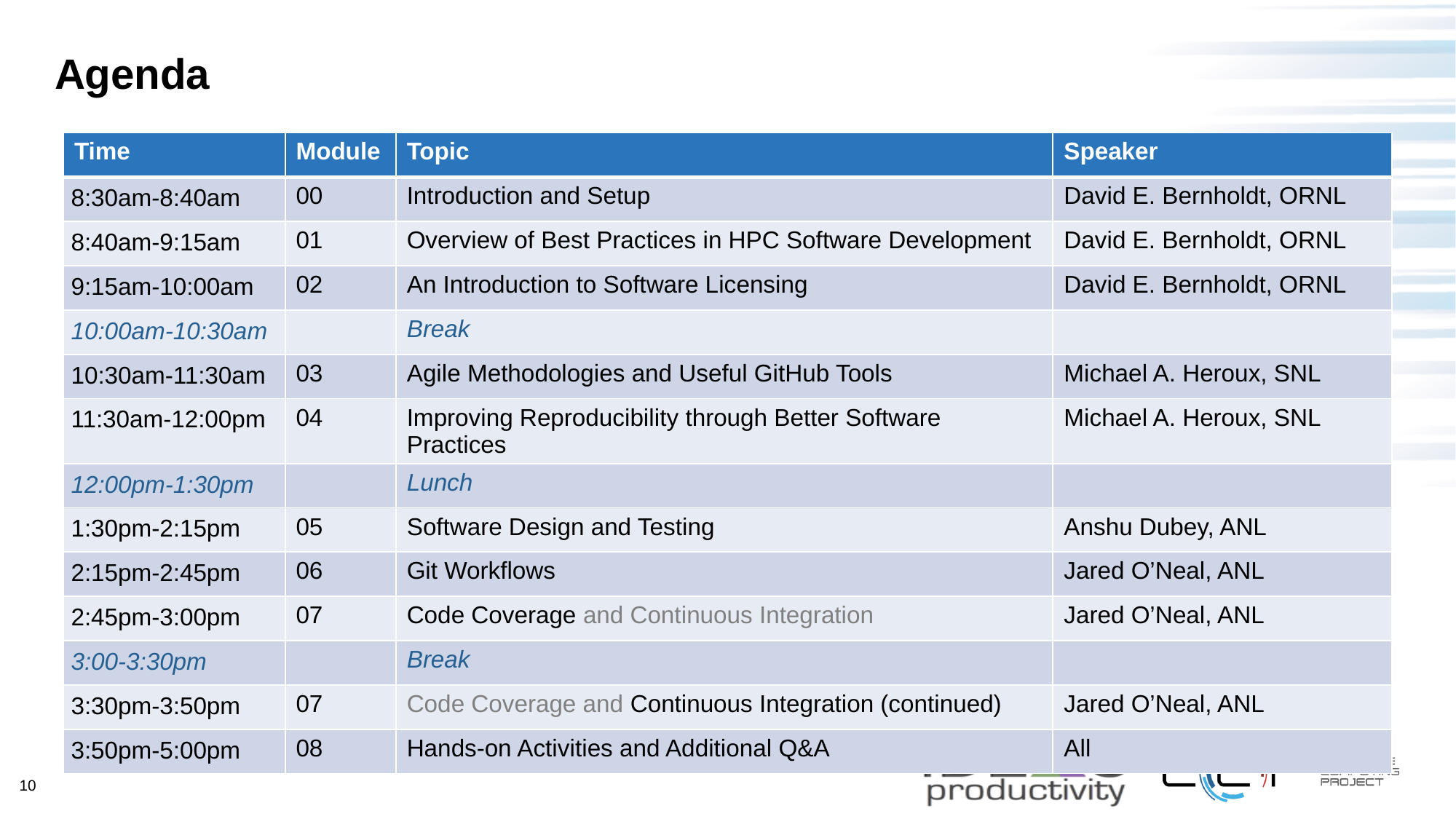

# Agenda
| Time | Module | Topic | Speaker |
| --- | --- | --- | --- |
| 8:30am-8:40am | 00 | Introduction and Setup | David E. Bernholdt, ORNL |
| 8:40am-9:15am | 01 | Overview of Best Practices in HPC Software Development | David E. Bernholdt, ORNL |
| 9:15am-10:00am | 02 | An Introduction to Software Licensing | David E. Bernholdt, ORNL |
| 10:00am-10:30am |  | Break |  |
| 10:30am-11:30am | 03 | Agile Methodologies and Useful GitHub Tools | Michael A. Heroux, SNL |
| 11:30am-12:00pm | 04 | Improving Reproducibility through Better Software Practices | Michael A. Heroux, SNL |
| 12:00pm-1:30pm |  | Lunch |  |
| 1:30pm-2:15pm | 05 | Software Design and Testing | Anshu Dubey, ANL |
| 2:15pm-2:45pm | 06 | Git Workflows | Jared O’Neal, ANL |
| 2:45pm-3:00pm | 07 | Code Coverage and Continuous Integration | Jared O’Neal, ANL |
| 3:00-3:30pm |  | Break |  |
| 3:30pm-3:50pm | 07 | Code Coverage and Continuous Integration (continued) | Jared O’Neal, ANL |
| 3:50pm-5:00pm | 08 | Hands-on Activities and Additional Q&A | All |